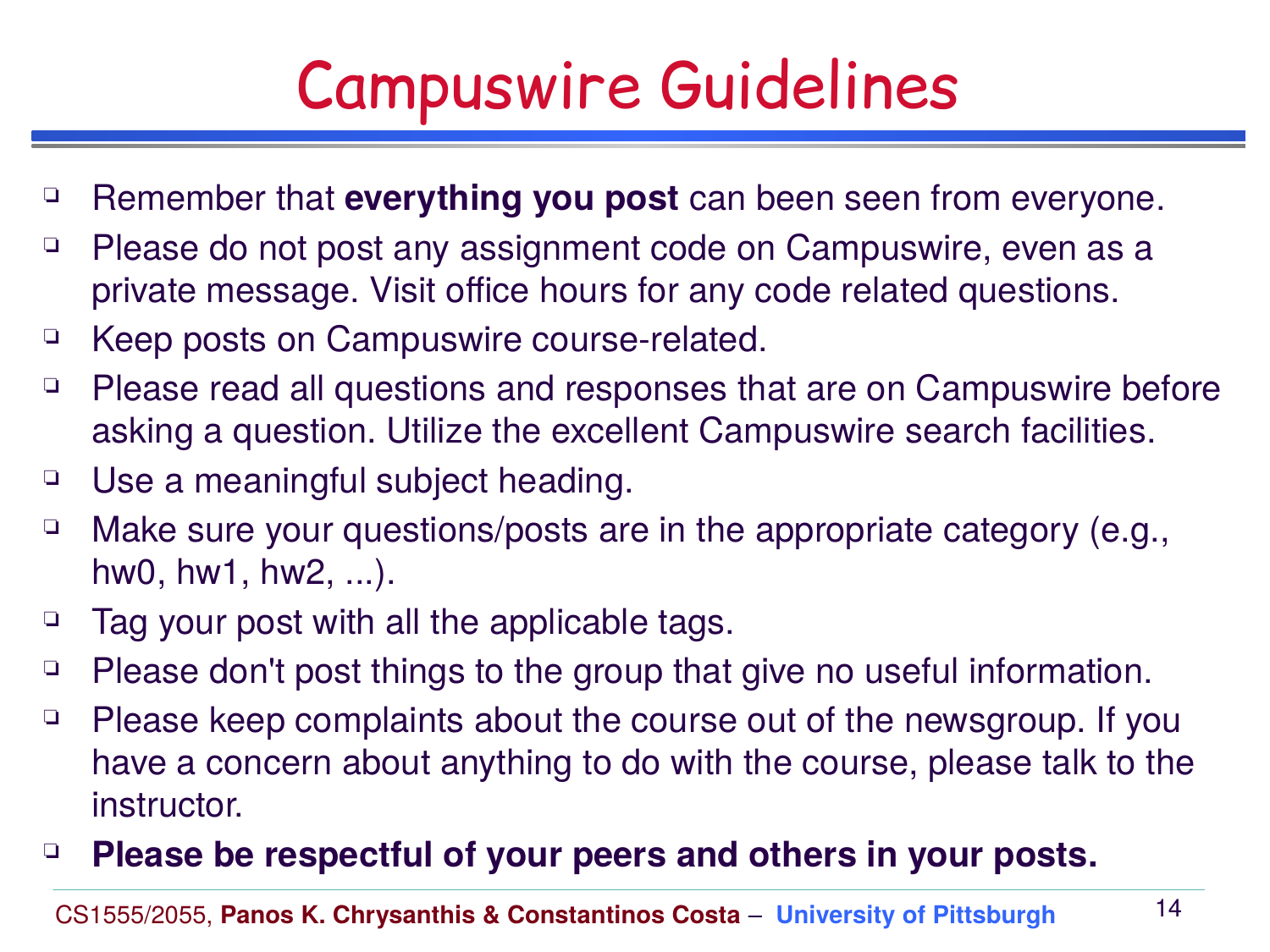

# Campuswire Guidelines
Remember that everything you post can been seen from everyone.
Please do not post any assignment code on Campuswire, even as a private message. Visit office hours for any code related questions.
Keep posts on Campuswire course-related.
Please read all questions and responses that are on Campuswire before asking a question. Utilize the excellent Campuswire search facilities.
Use a meaningful subject heading.
Make sure your questions/posts are in the appropriate category (e.g., hw0, hw1, hw2, ...).
Tag your post with all the applicable tags.
Please don't post things to the group that give no useful information.
Please keep complaints about the course out of the newsgroup. If you have a concern about anything to do with the course, please talk to the instructor.
Please be respectful of your peers and others in your posts.